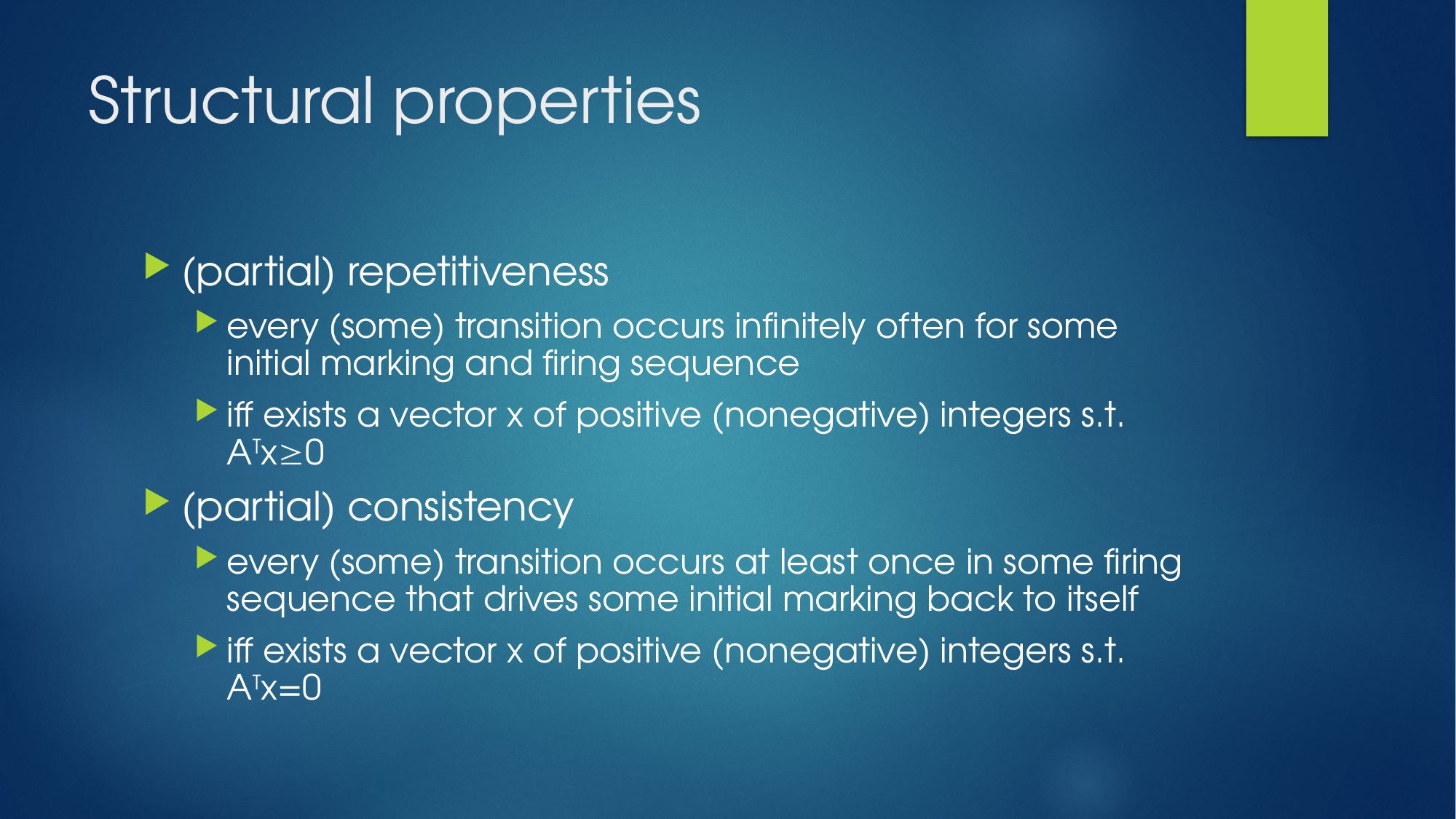

# Structural properties
(partial) repetitiveness
every (some) transition occurs infinitely often for some initial marking and firing sequence
iff exists a vector x of positive (nonegative) integers s.t. ATx≥0
(partial) consistency
every (some) transition occurs at least once in some firing sequence that drives some initial marking back to itself
iff exists a vector x of positive (nonegative) integers s.t. ATx=0